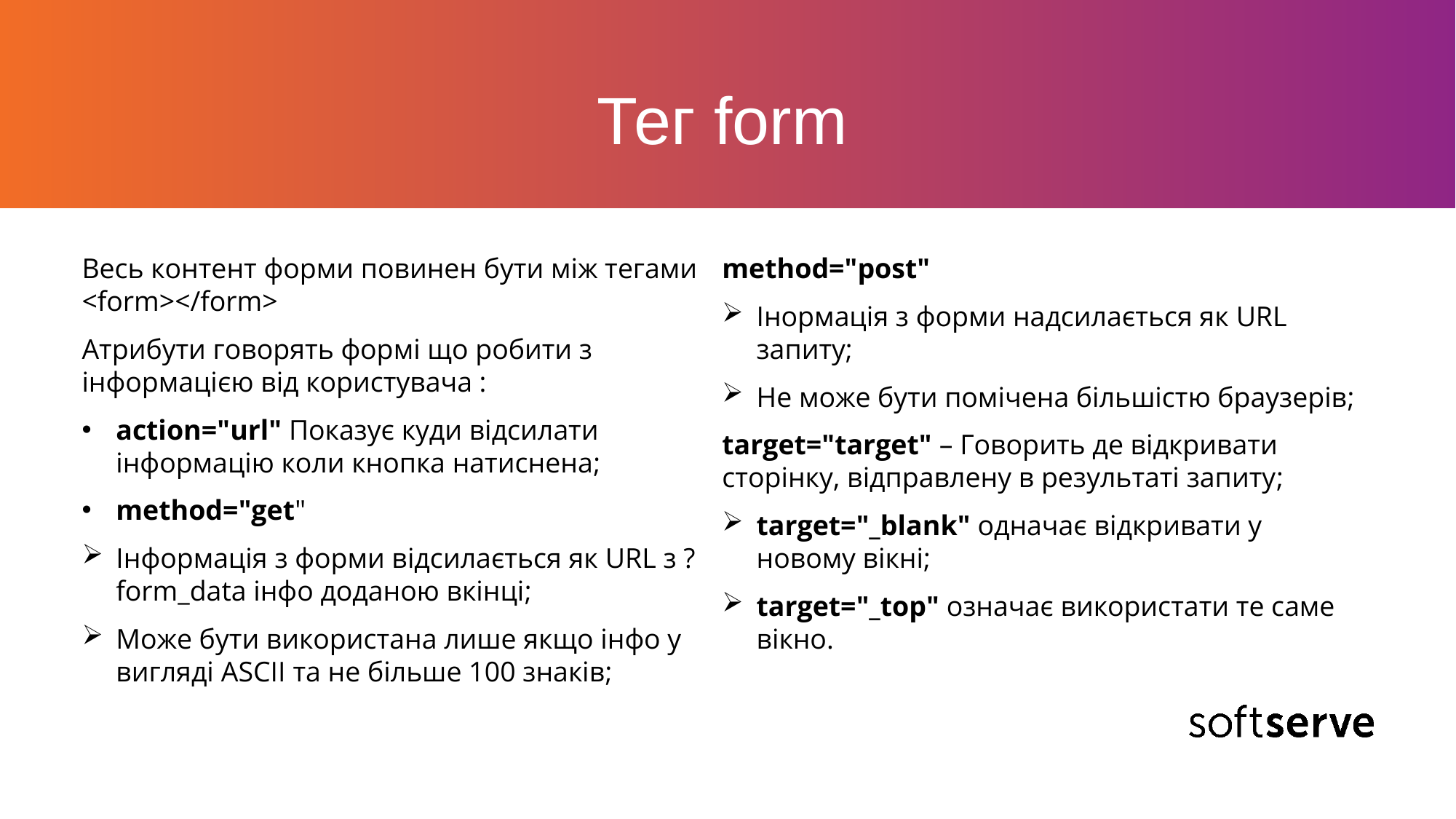

# Тег form
Весь контент форми повинен бути між тегами <form></form>
Атрибути говорять формі що робити з інформацією від користувача :
action="url" Показує куди відсилати інформацію коли кнопка натиснена;
method="get"
Інформація з форми відсилається як URL з ?form_data інфо доданою вкінці;
Може бути використана лише якщо інфо у вигляді ASCII та не більше 100 знаків;
method="post"
Інормація з форми надсилається як URL запиту;
Не може бути помічена більшістю браузерів;
target="target" – Говорить де відкривати сторінку, відправлену в результаті запиту;
target="_blank" одначає відкривати у новому вікні;
target="_top" означає використати те саме вікно.